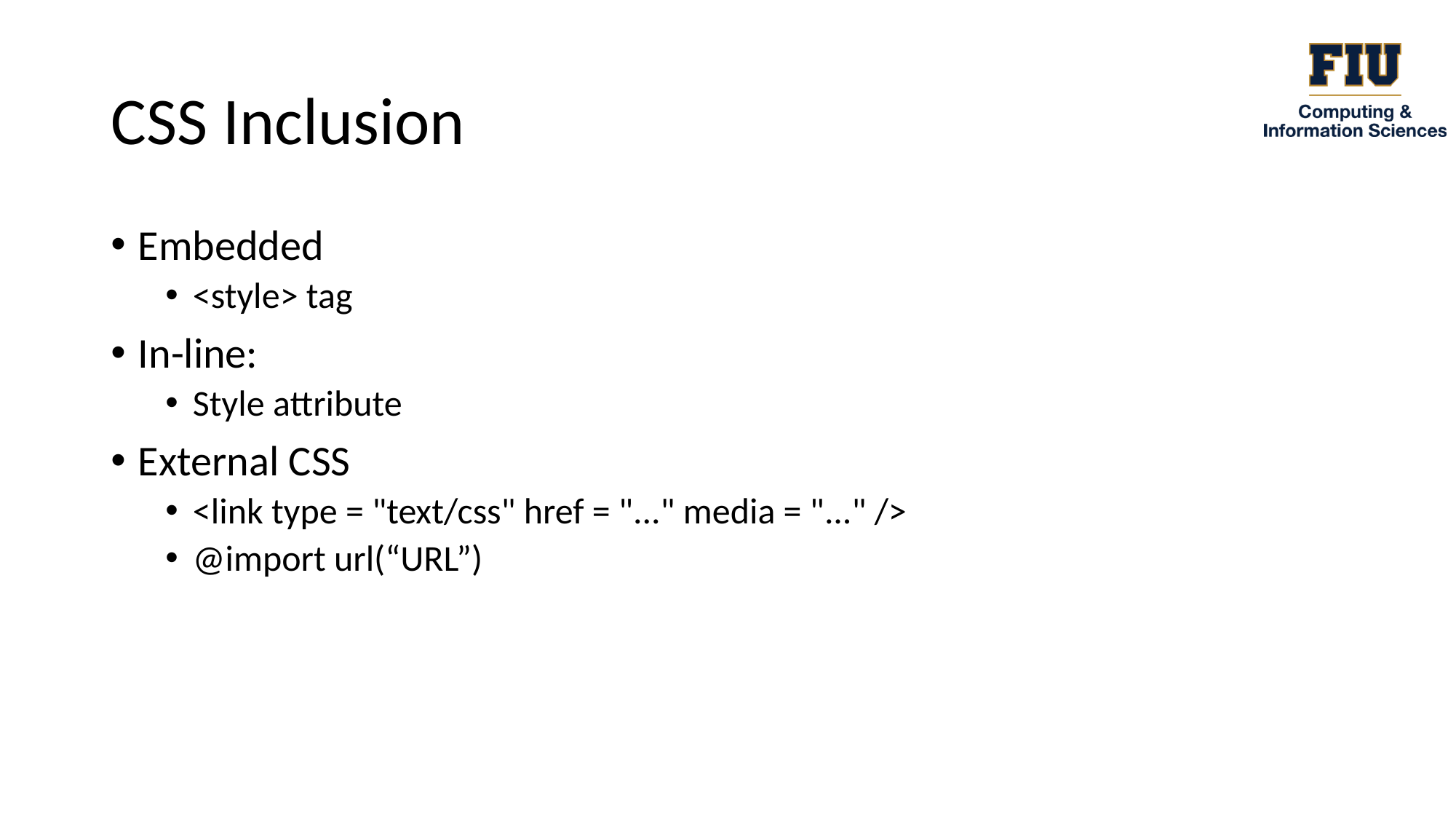

# CSS Inclusion
Embedded
<style> tag
In-line:
Style attribute
External CSS
<link type = "text/css" href = "..." media = "..." />
@import url(“URL”)